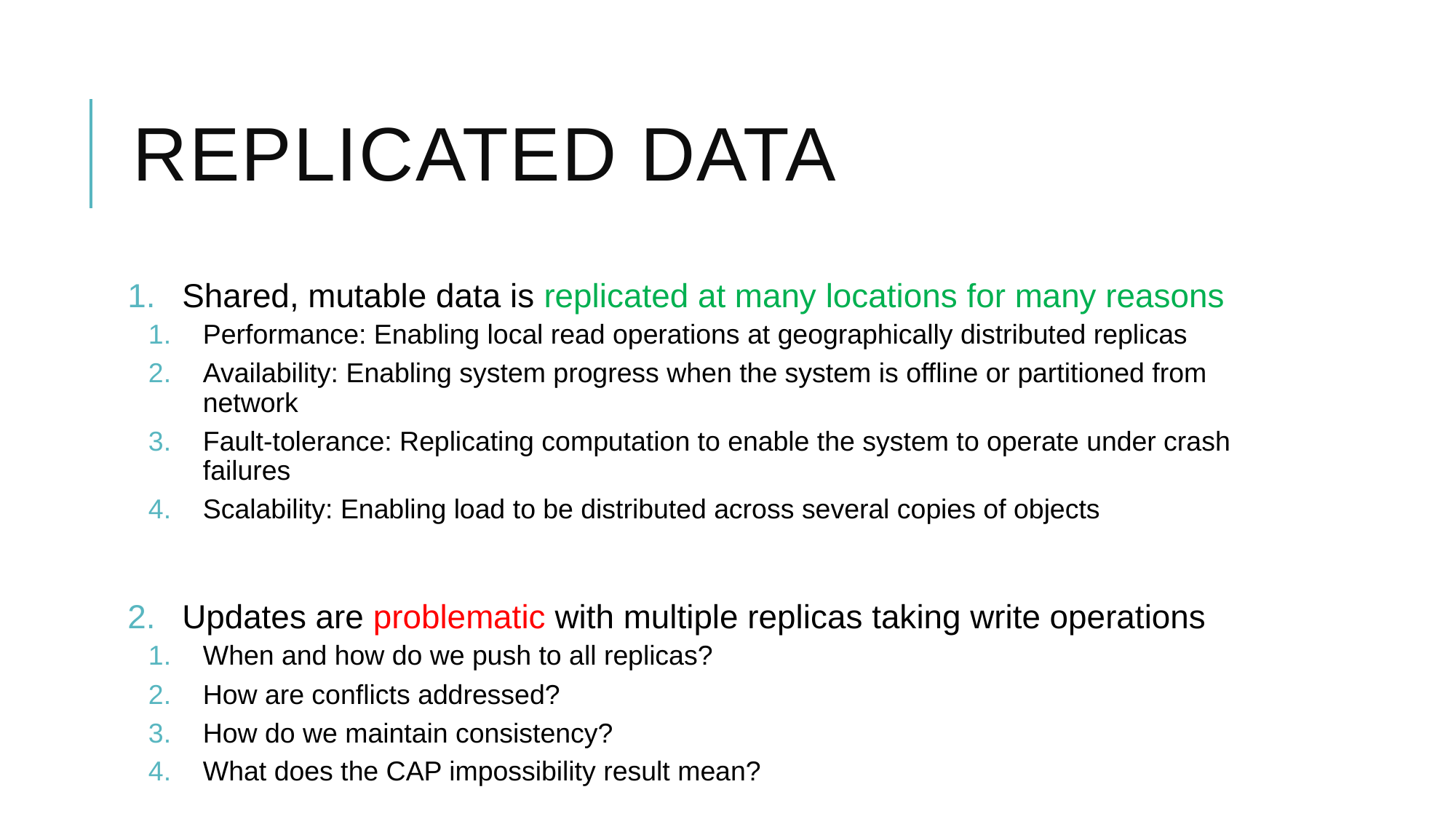

# Replicated Data
Shared, mutable data is replicated at many locations for many reasons
Performance: Enabling local read operations at geographically distributed replicas
Availability: Enabling system progress when the system is offline or partitioned from network
Fault-tolerance: Replicating computation to enable the system to operate under crash failures
Scalability: Enabling load to be distributed across several copies of objects

Updates are problematic with multiple replicas taking write operations
When and how do we push to all replicas?
How are conflicts addressed?
How do we maintain consistency?
What does the CAP impossibility result mean?